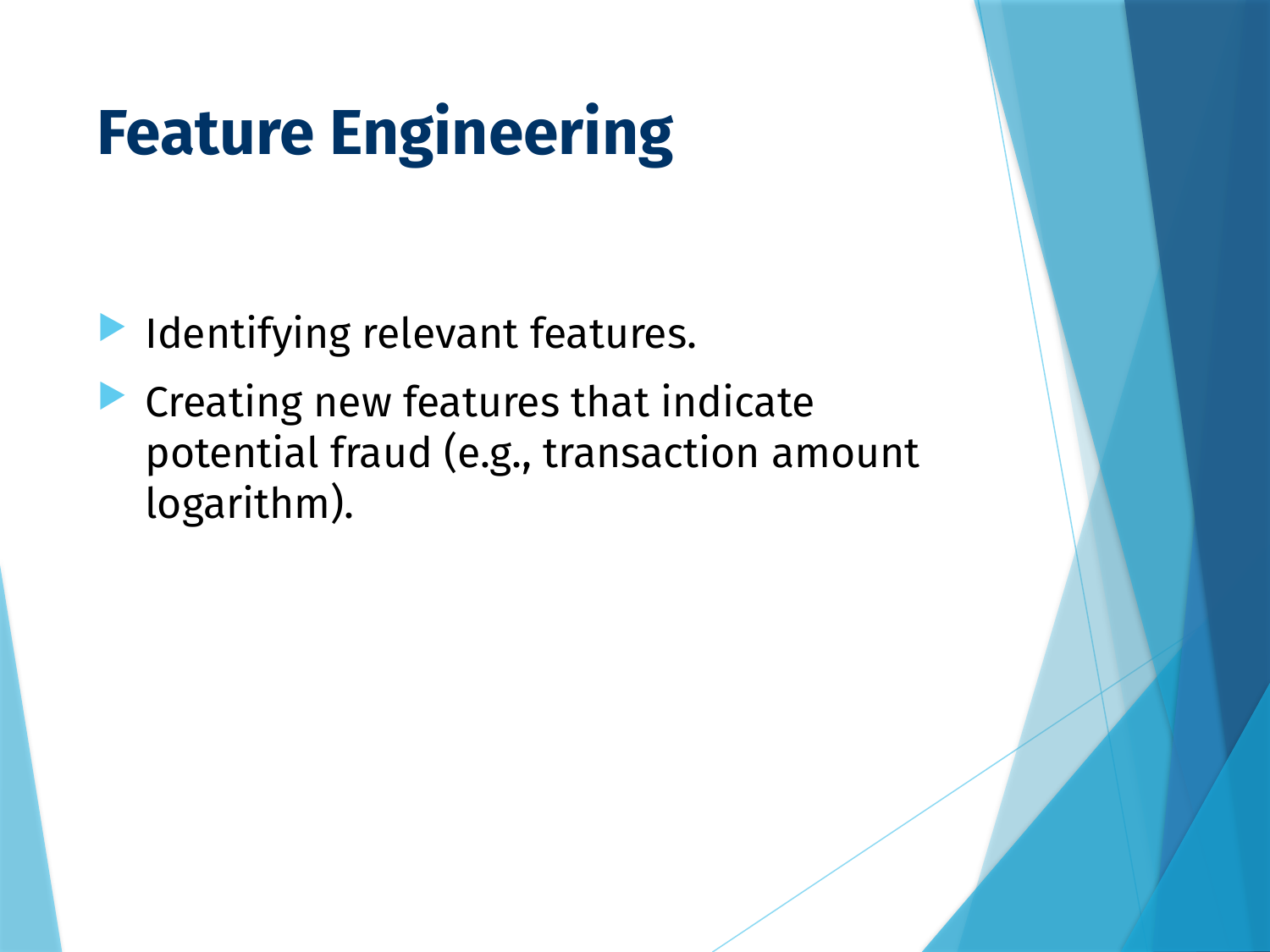

# Feature Engineering
Identifying relevant features.
Creating new features that indicate potential fraud (e.g., transaction amount logarithm).